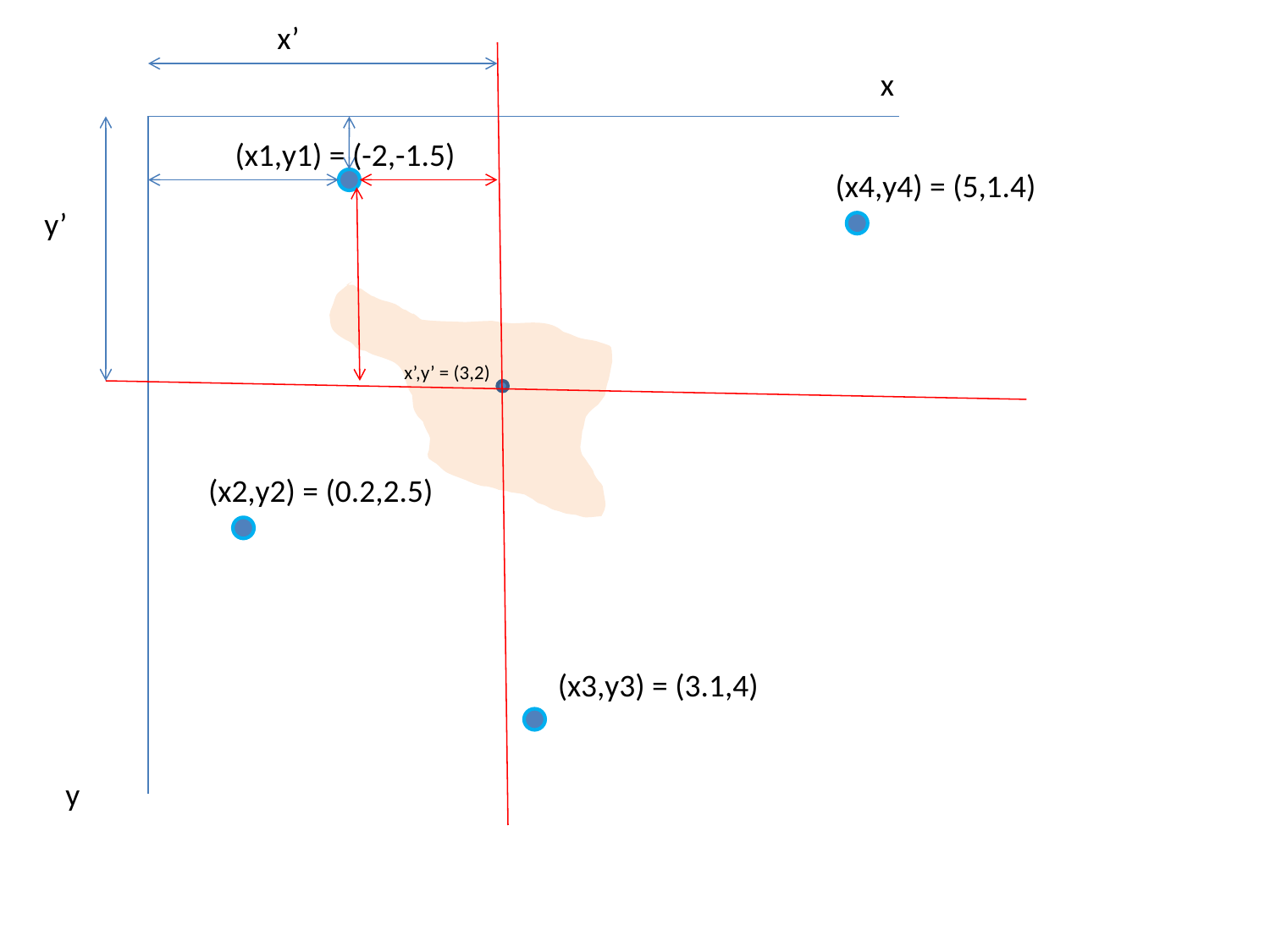

x’
x
(x1,y1) = (-2,-1.5)
(x4,y4) = (5,1.4)

y’

x’,y’ = (3,2)

(x2,y2) = (0.2,2.5)

(x3,y3) = (3.1,4)

y